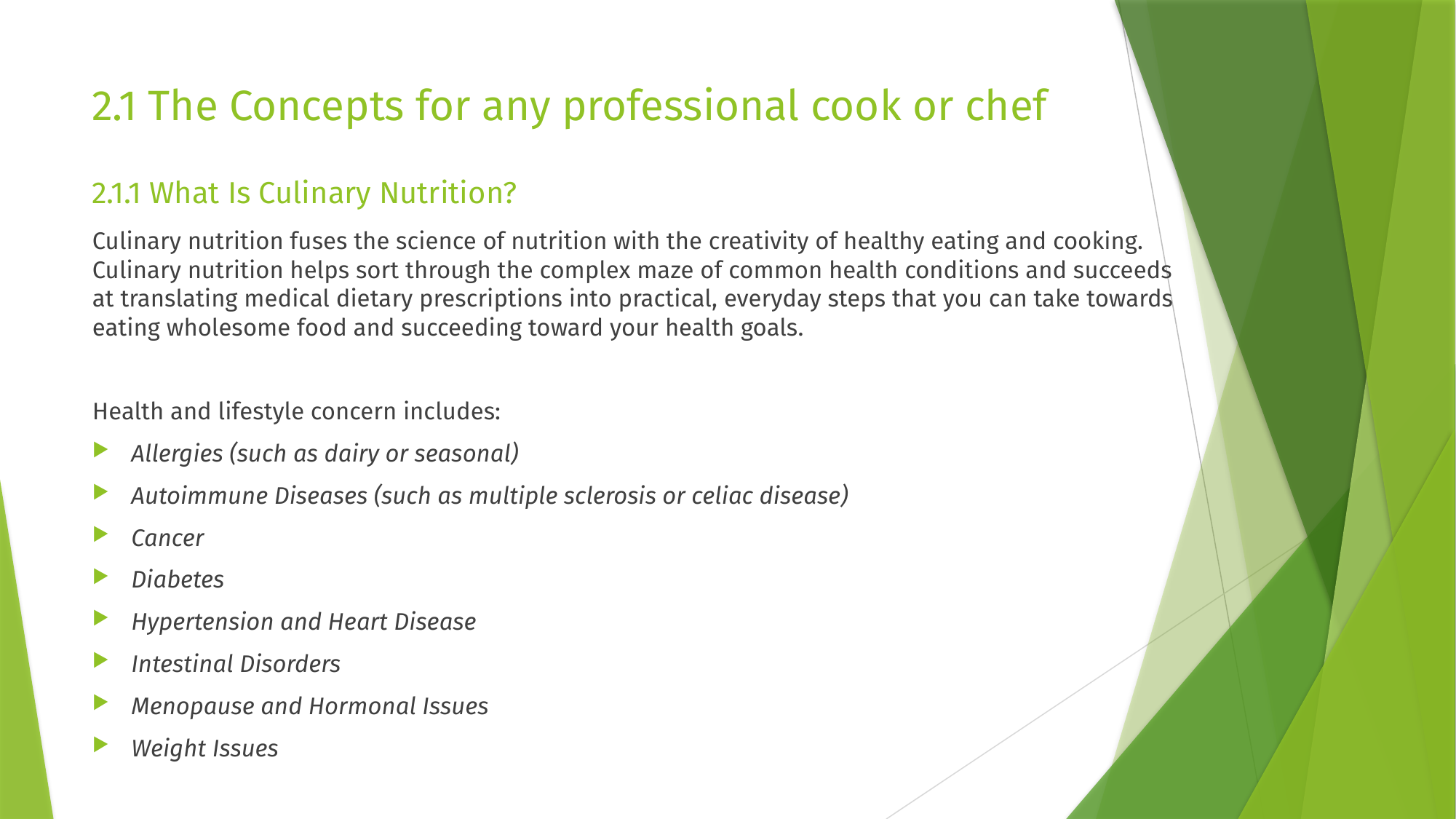

# 2.1 The Concepts for any professional cook or chef 2.1.1 What Is Culinary Nutrition?
Culinary nutrition fuses the science of nutrition with the creativity of healthy eating and cooking. Culinary nutrition helps sort through the complex maze of common health conditions and succeeds at translating medical dietary prescriptions into practical, everyday steps that you can take towards eating wholesome food and succeeding toward your health goals.

Health and lifestyle concern includes:
Allergies (such as dairy or seasonal)
Autoimmune Diseases (such as multiple sclerosis or celiac disease)
Cancer
Diabetes
Hypertension and Heart Disease
Intestinal Disorders
Menopause and Hormonal Issues
Weight Issues